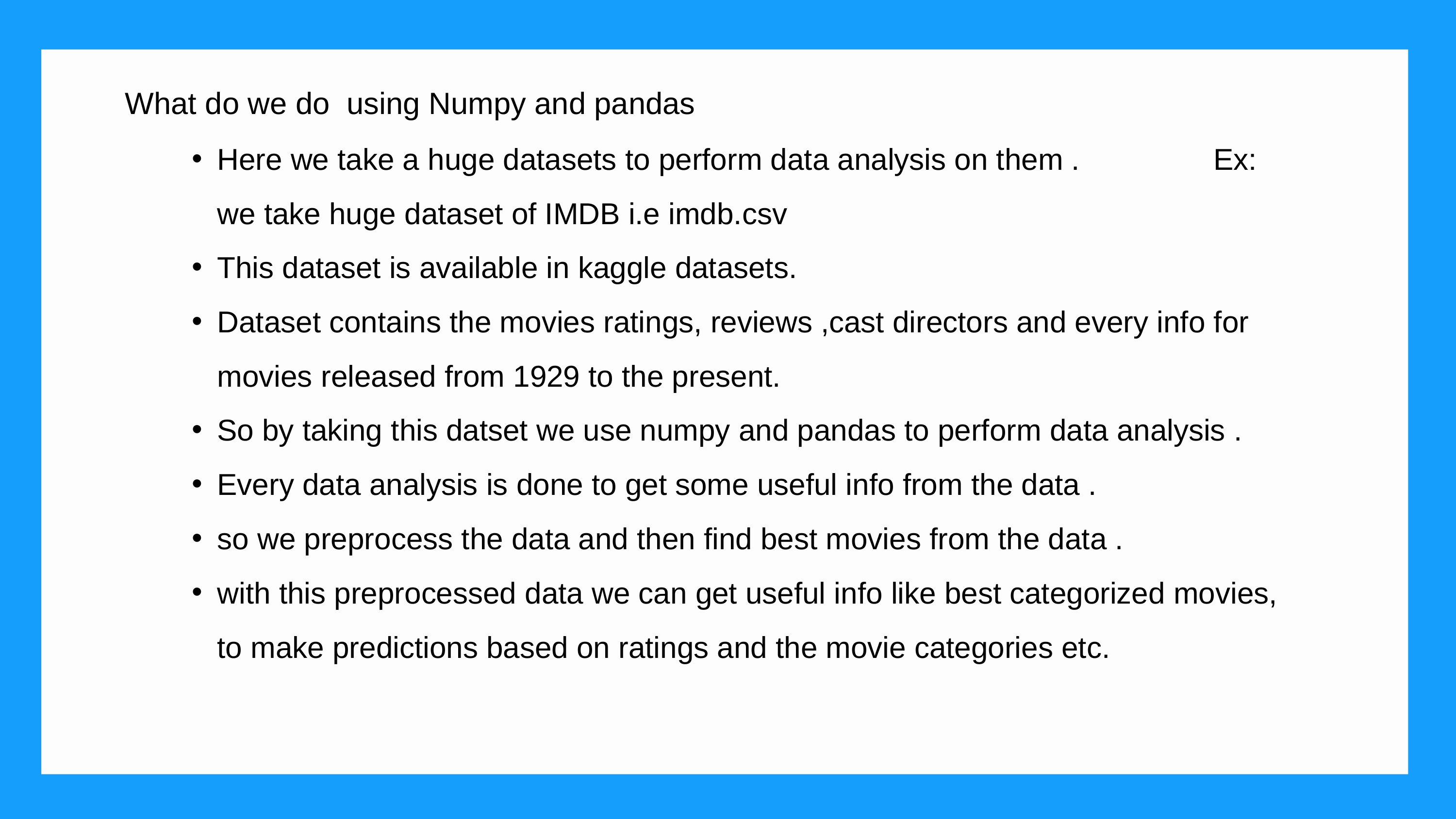

What do we do  using Numpy and pandas
Here we take a huge datasets to perform data analysis on them .                Ex: we take huge dataset of IMDB i.e imdb.csv
This dataset is available in kaggle datasets.
Dataset contains the movies ratings, reviews ,cast directors and every info for movies released from 1929 to the present.
So by taking this datset we use numpy and pandas to perform data analysis .
Every data analysis is done to get some useful info from the data .
so we preprocess the data and then find best movies from the data .
with this preprocessed data we can get useful info like best categorized movies, to make predictions based on ratings and the movie categories etc.